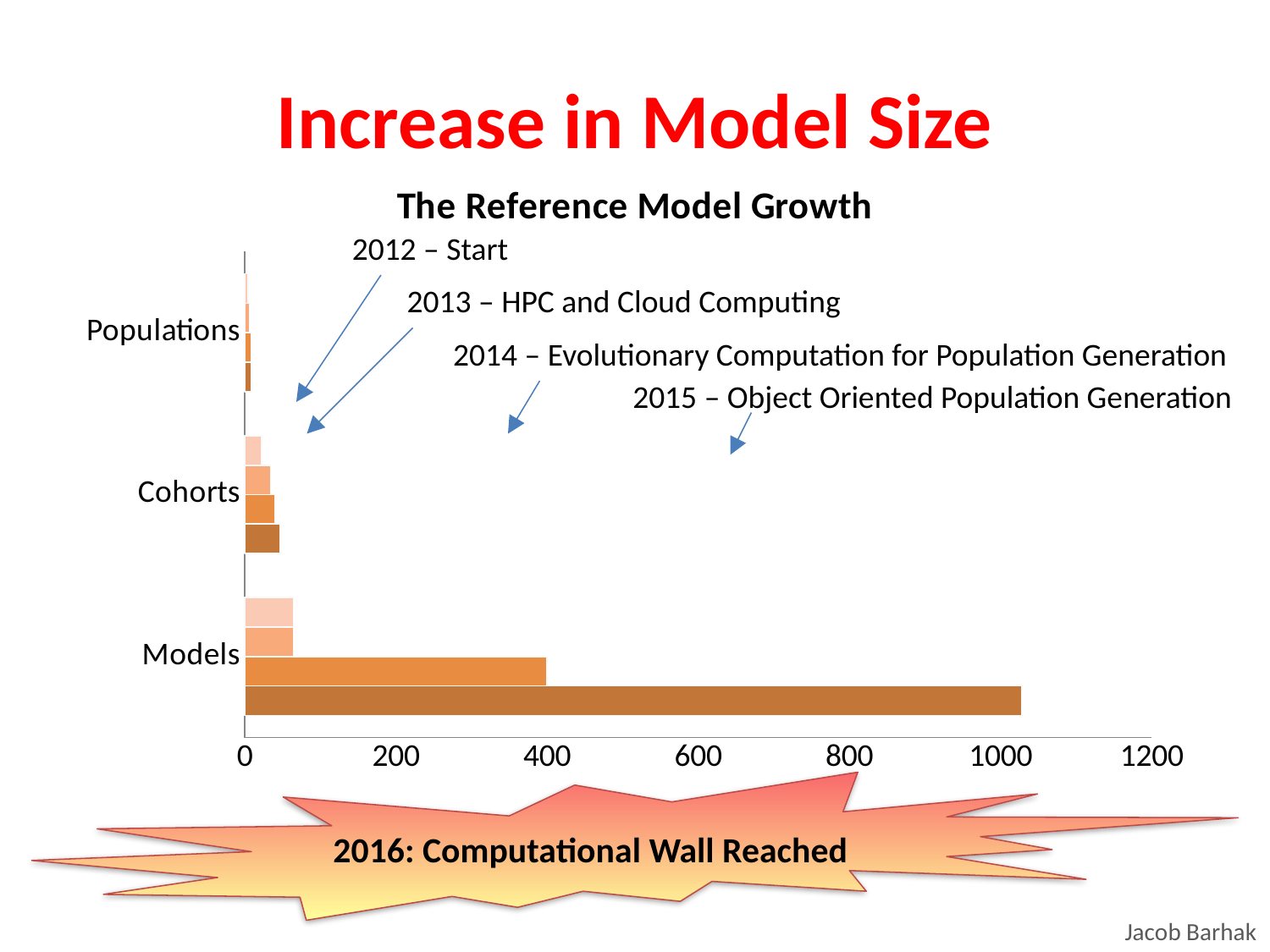

# Increase in Model Size

### Chart: The Reference Model Growth

| Category | 2015 | 2014 | 2013 | 2012 |
|---|---|---|---|---|
| Models | 1028.0 | 400.0 | 64.0 | 64.0 |
| Cohorts | 47.0 | 40.0 | 34.0 | 22.0 |
| Populations | 9.0 | 8.0 | 6.0 | 4.0 |
2012 – Start
2013 – HPC and Cloud Computing
2014 – Evolutionary Computation for Population Generation
2015 – Object Oriented Population Generation
2016: Computational Wall Reached